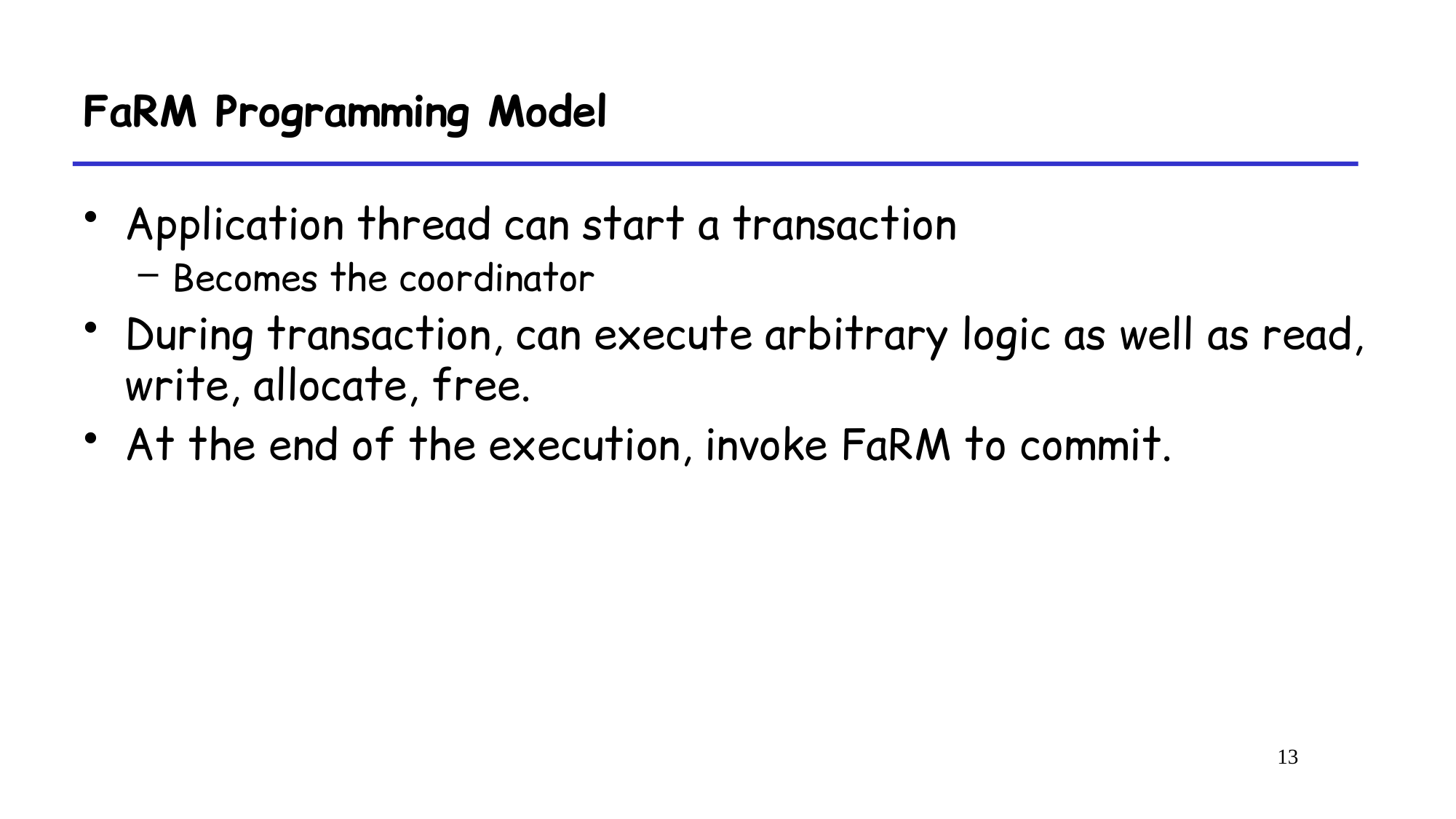

# FaRM Programming Model
Application thread can start a transaction
Becomes the coordinator
During transaction, can execute arbitrary logic as well as read, write, allocate, free.
At the end of the execution, invoke FaRM to commit.
13